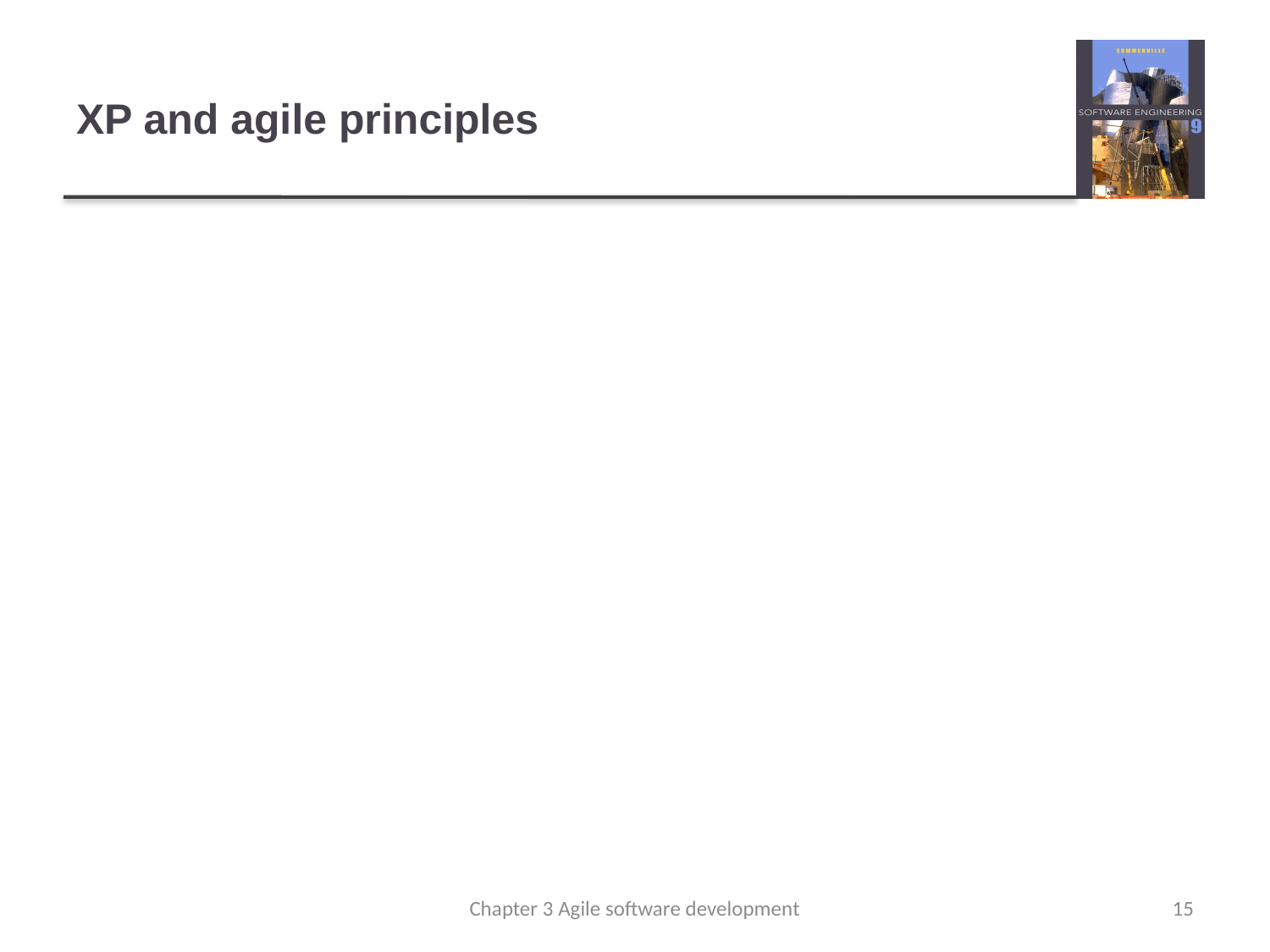

# XP and agile principles
Incremental development is supported through small, frequent system releases.
Customer involvement means full-time customer engagement with the team.
People, not process, are supported through pair programming, collective ownership of the system code, and a sustainable development process that does not involve excessively long working hours. Change supported through regular system releases.
Maintaining simplicity through constant refactoring of code.
Chapter 3 Agile software development
15